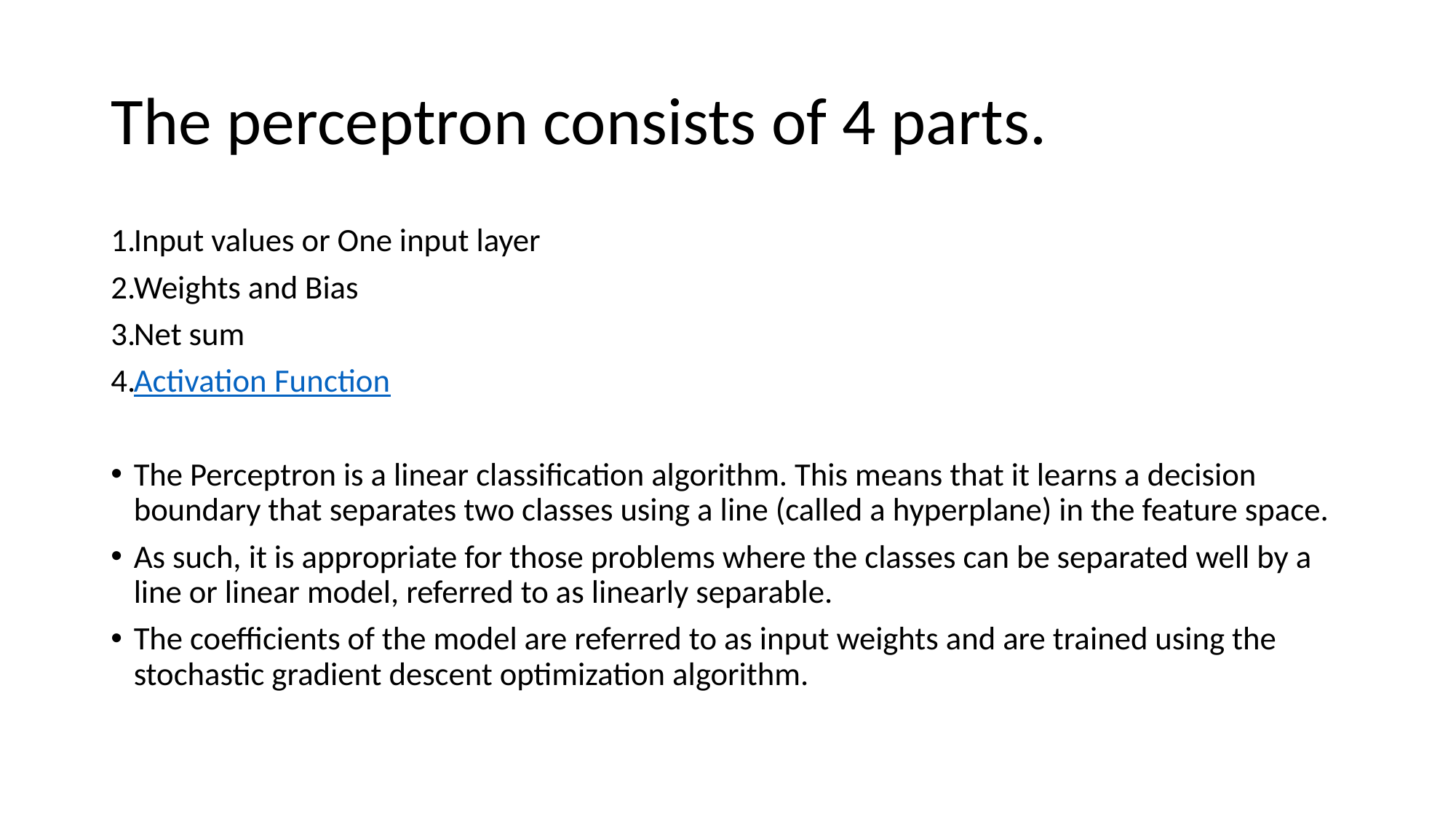

# The perceptron consists of 4 parts.
Input values or One input layer
Weights and Bias
Net sum
Activation Function

The Perceptron is a linear classification algorithm. This means that it learns a decision boundary that separates two classes using a line (called a hyperplane) in the feature space.
As such, it is appropriate for those problems where the classes can be separated well by a line or linear model, referred to as linearly separable.
The coefficients of the model are referred to as input weights and are trained using the stochastic gradient descent optimization algorithm.